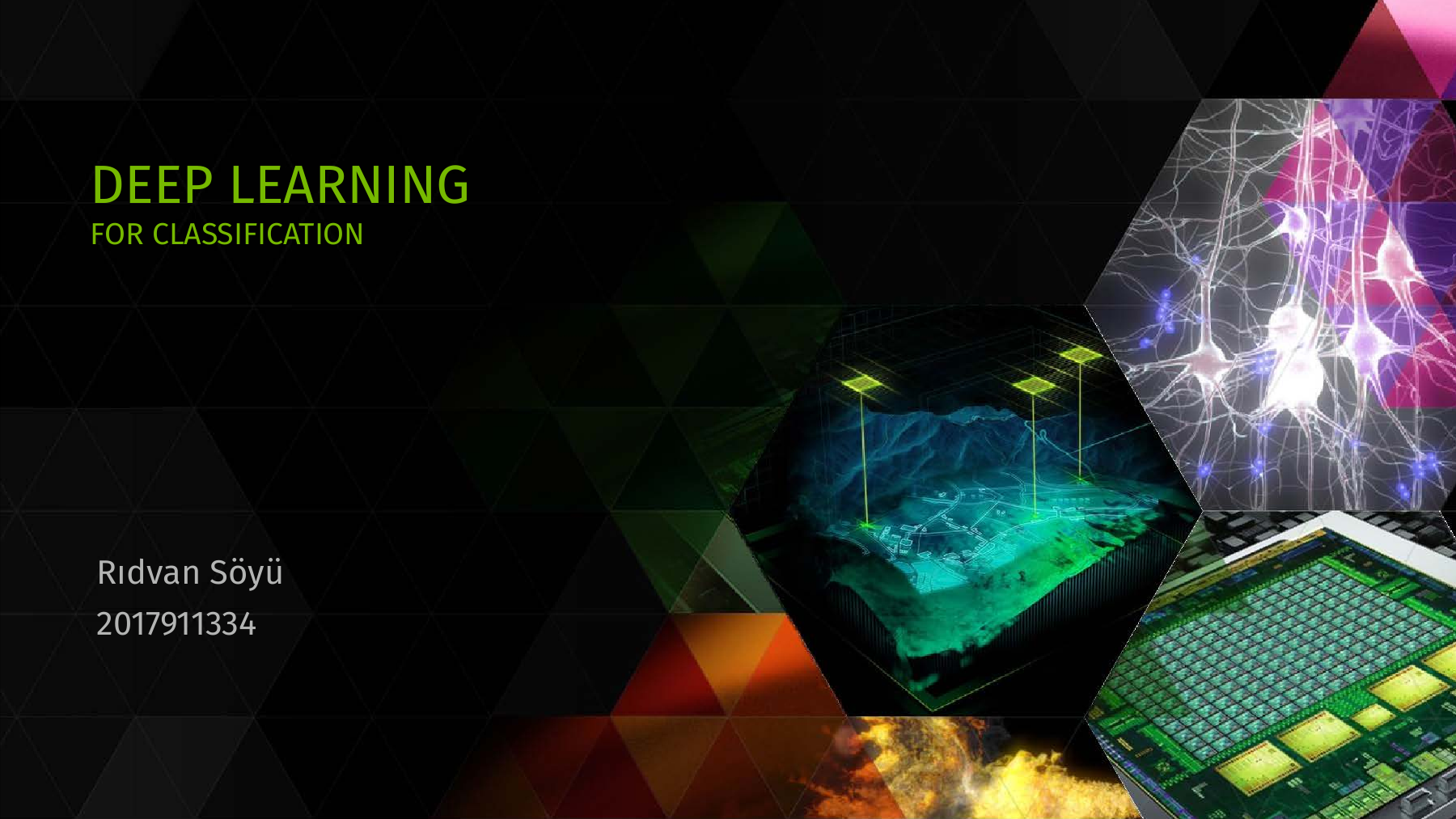

# DEEP LEARNING FOR CLASSIFICATION
Rıdvan Söyü
2017911334